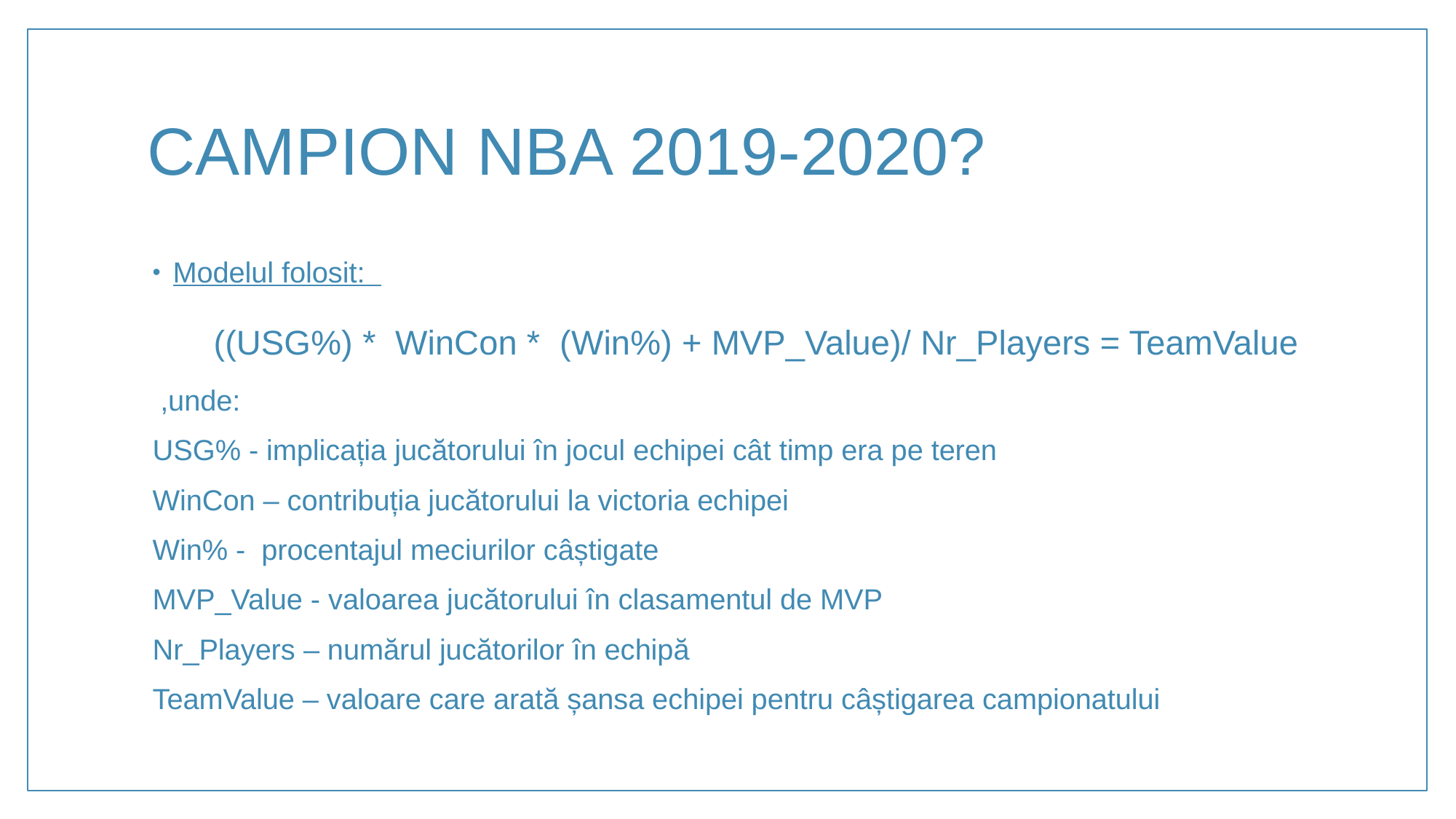

# CAMPION NBA 2019-2020?
Modelul folosit:

((USG%) *  WinCon *  (Win%) + MVP_Value)/ Nr_Players = TeamValue
 ,unde:
	USG% - implicația jucătorului în jocul echipei cât timp era pe teren
	WinCon – contribuția jucătorului la victoria echipei
	Win% -  procentajul meciurilor câștigate
	MVP_Value - valoarea jucătorului în clasamentul de MVP
	Nr_Players – numărul jucătorilor în echipă
	TeamValue – valoare care arată șansa echipei pentru câștigarea campionatului